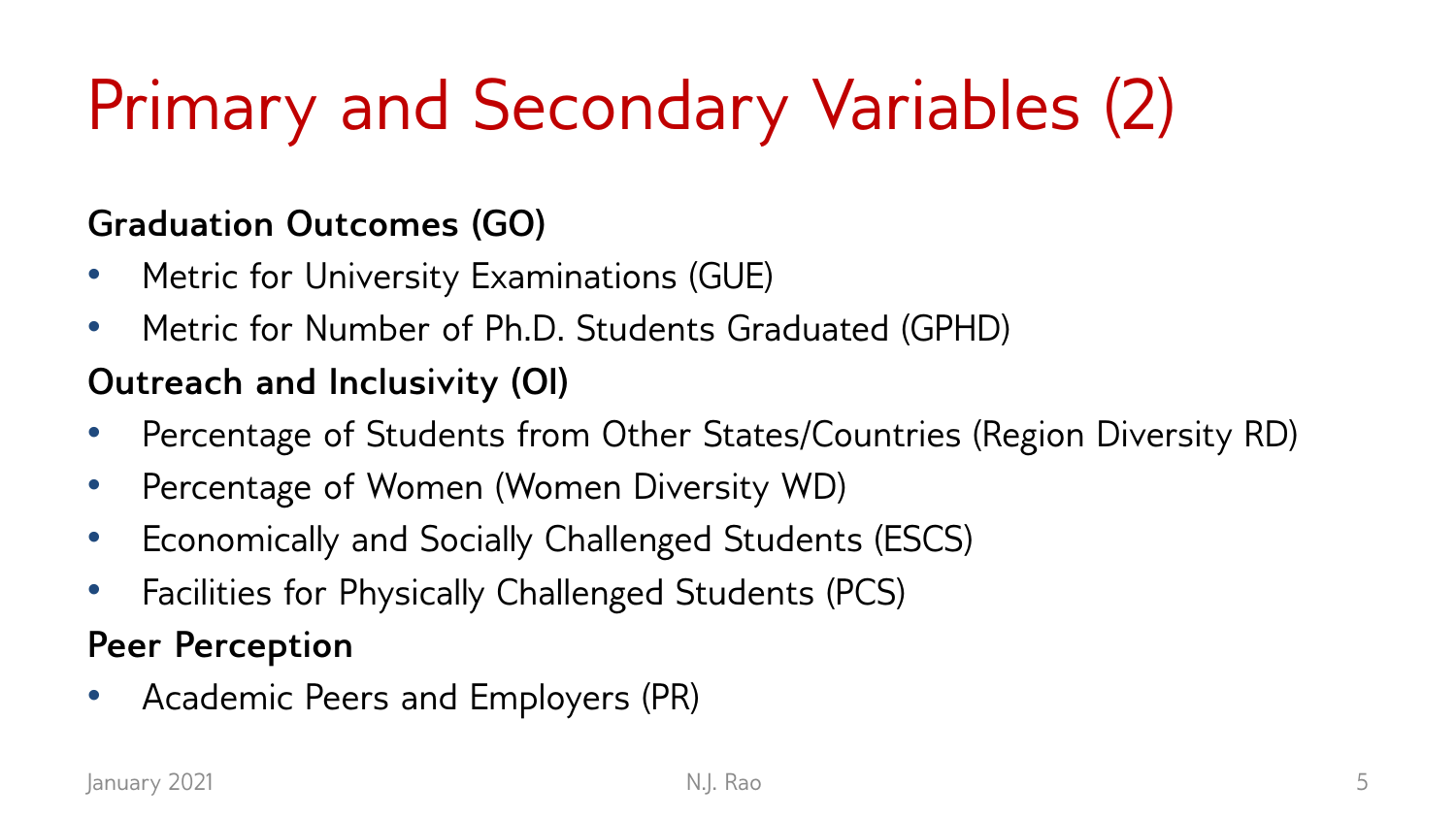

# Primary and Secondary Variables (2)
Graduation Outcomes (GO)
Metric for University Examinations (GUE)
Metric for Number of Ph.D. Students Graduated (GPHD)
Outreach and Inclusivity (OI)
Percentage of Students from Other States/Countries (Region Diversity RD)
Percentage of Women (Women Diversity WD)
Economically and Socially Challenged Students (ESCS)
Facilities for Physically Challenged Students (PCS)
Peer Perception
Academic Peers and Employers (PR)

January 2021
N.J. Rao
5